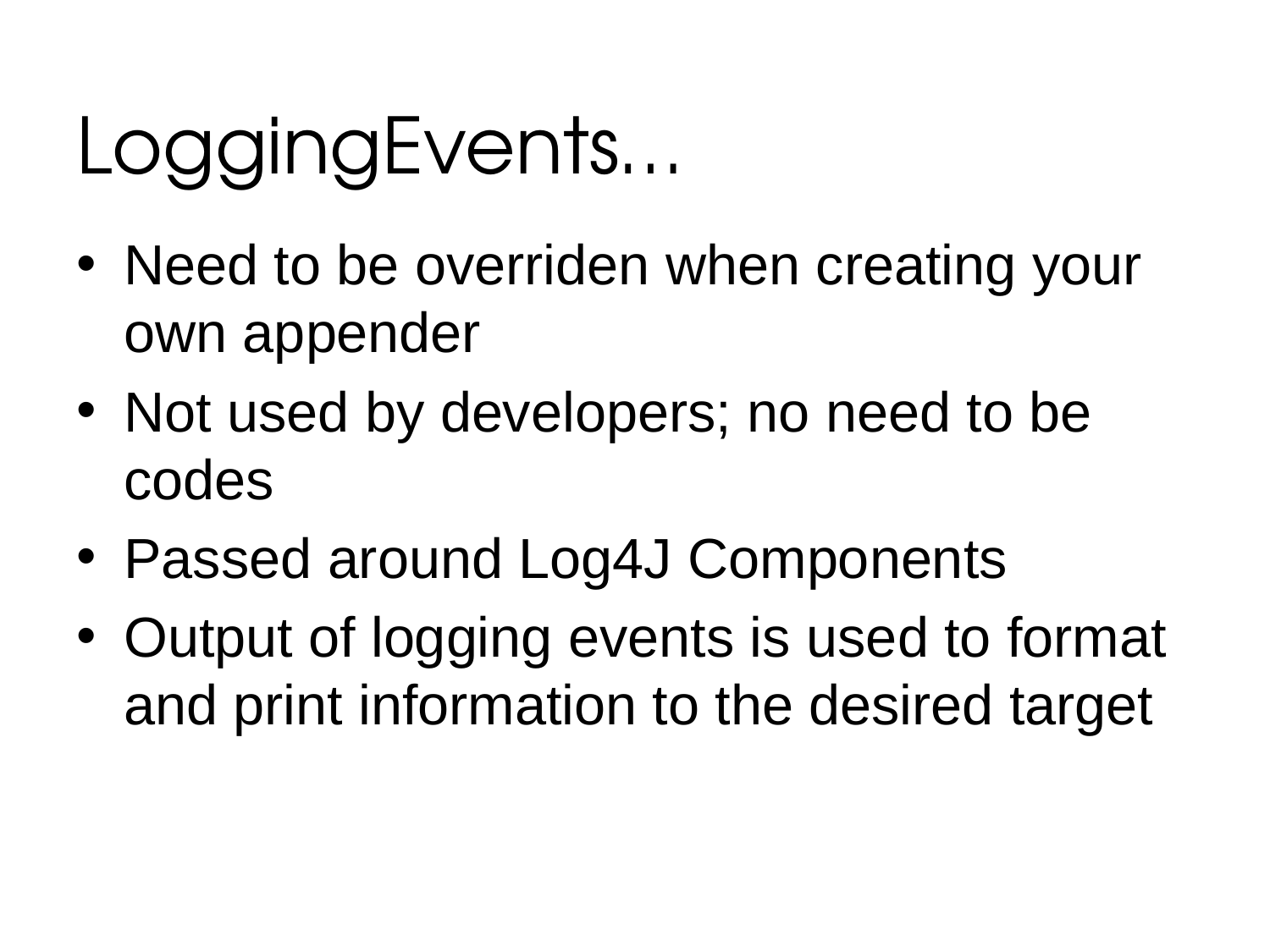

# LoggingEvents…
Need to be overriden when creating your own appender
Not used by developers; no need to be codes
Passed around Log4J Components
Output of logging events is used to format and print information to the desired target